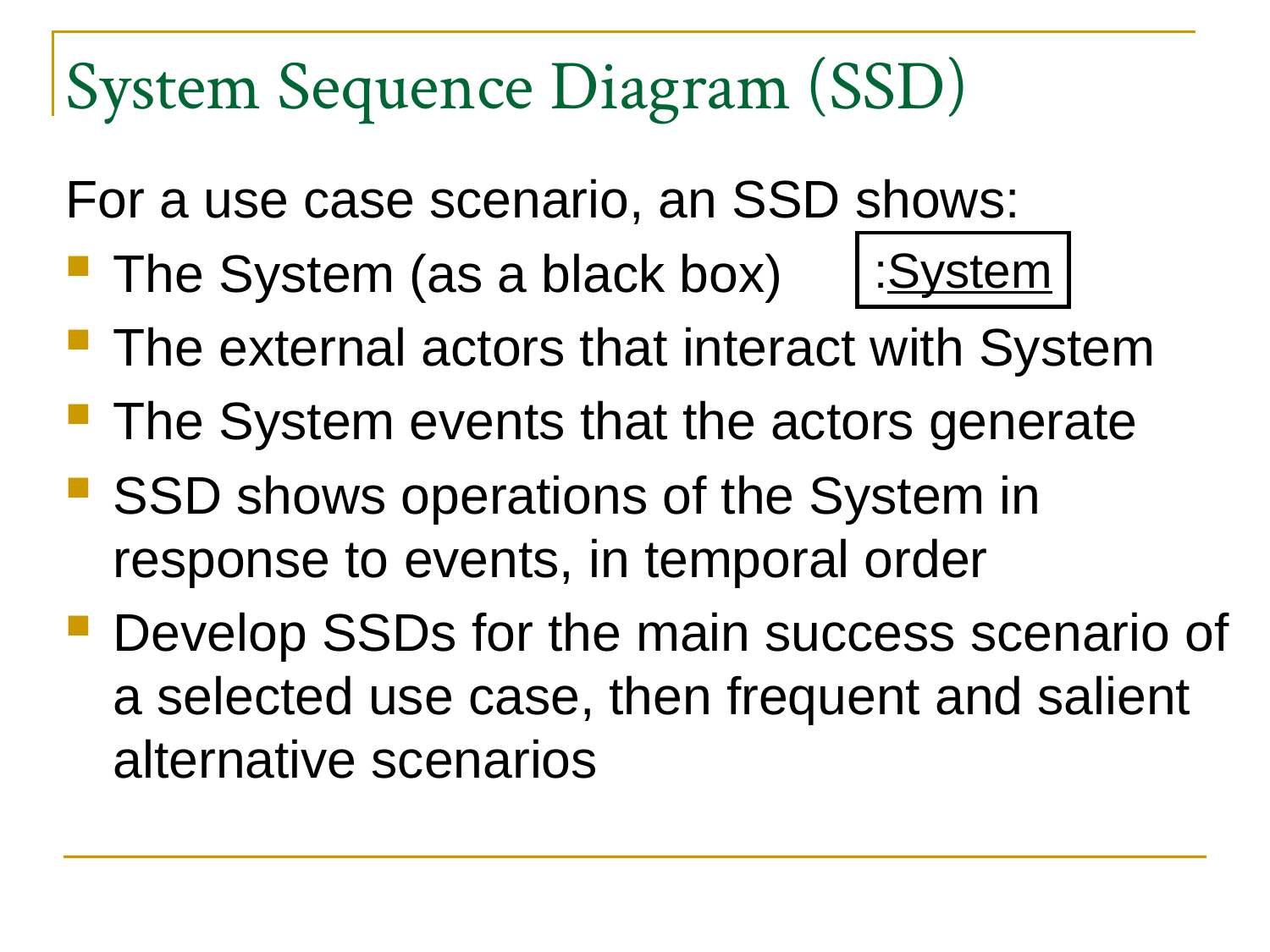

# System Sequence Diagram (SSD)
For a use case scenario, an SSD shows:
The System (as a black box)
The external actors that interact with System
The System events that the actors generate
SSD shows operations of the System in response to events, in temporal order
Develop SSDs for the main success scenario of a selected use case, then frequent and salient alternative scenarios

:System